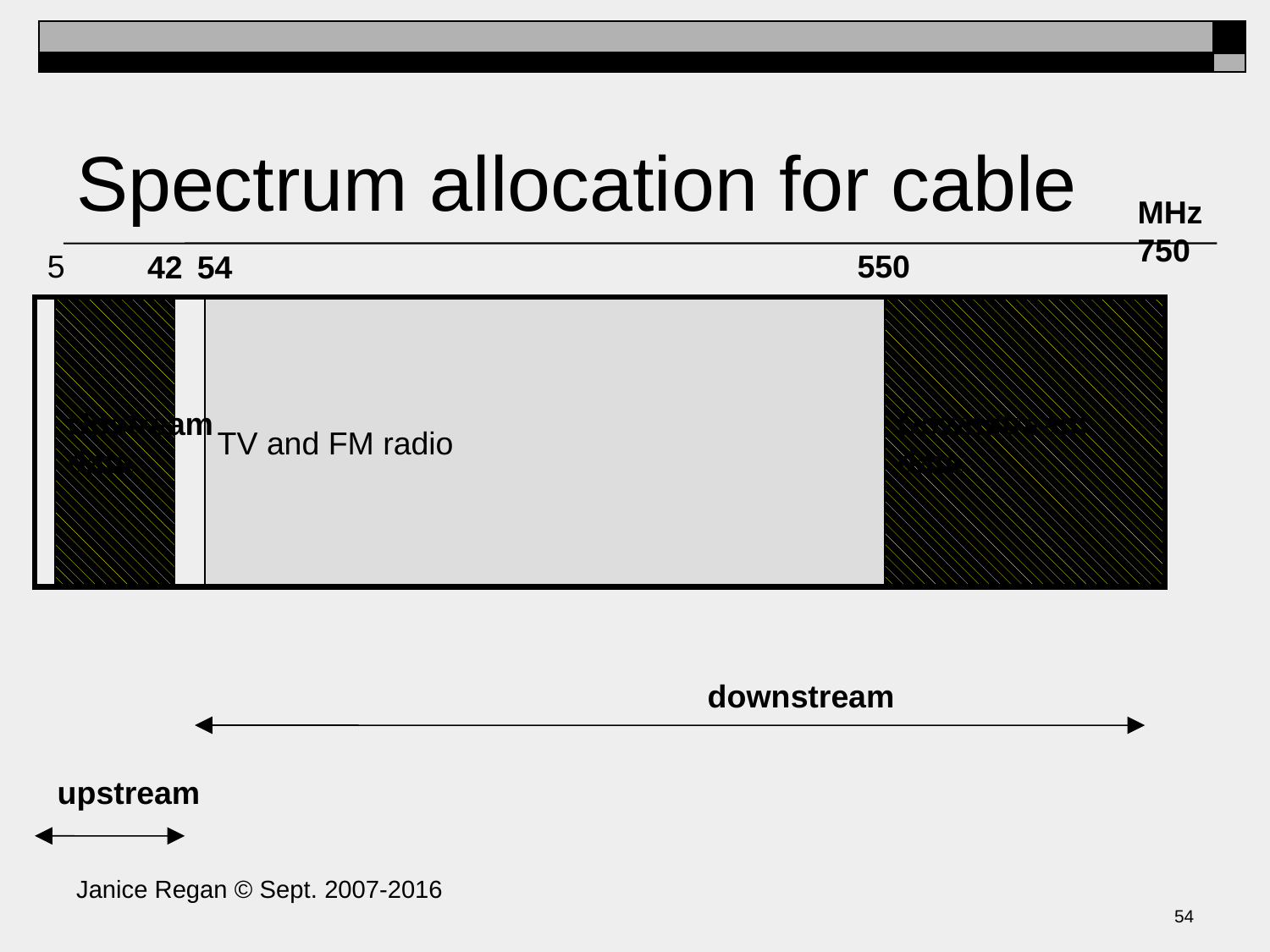

# Spectrum allocation for cable
MHz 750
5
550
42
54

Upstream
data
TV and FM radio
Downstream
data
downstream

upstream

Janice Regan © Sept. 2007-2016
54